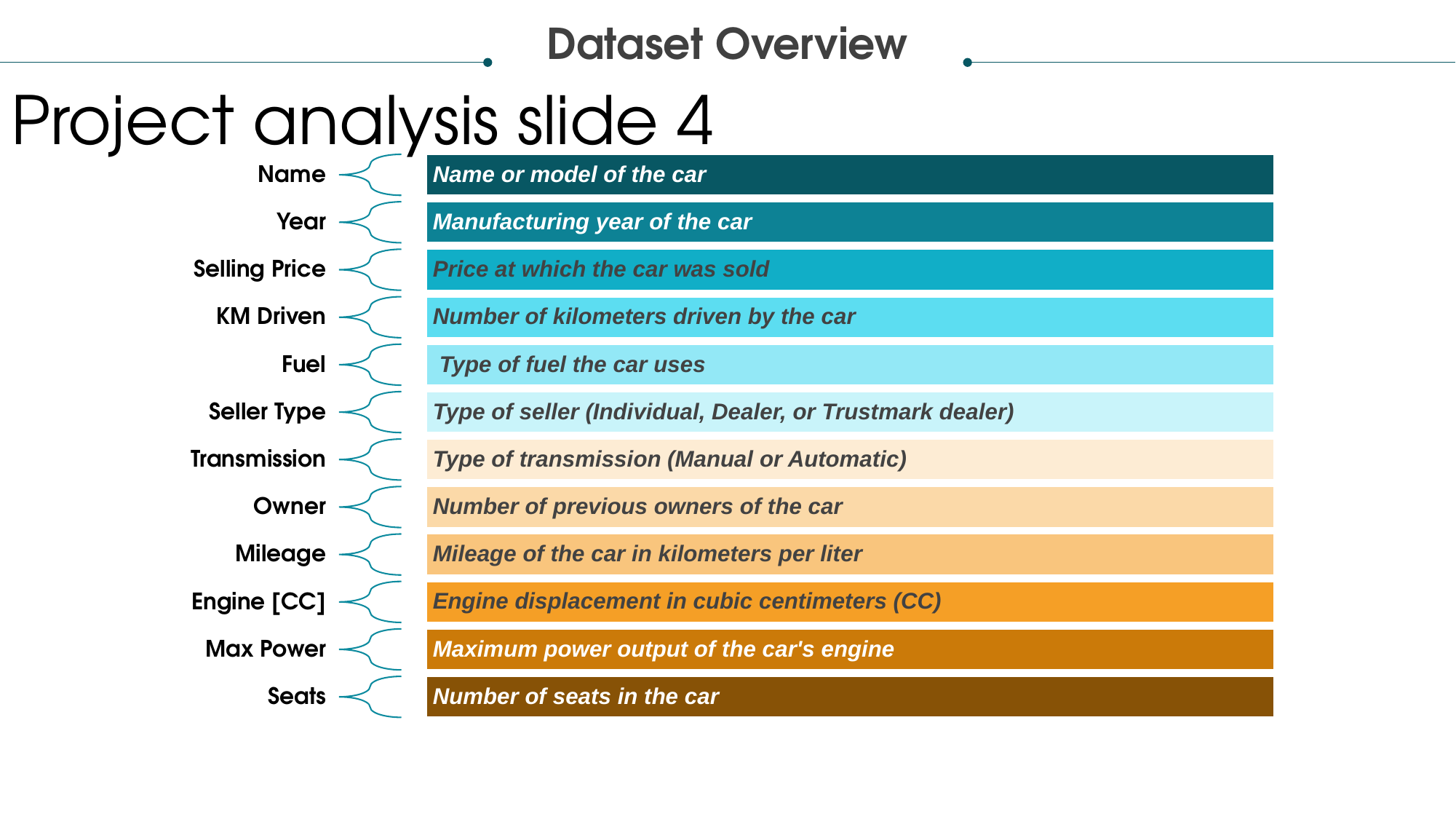

Dataset Overview
Project analysis slide 4
Name
Name or model of the car
Year
Manufacturing year of the car
Selling Price
Price at which the car was sold
KM Driven
Number of kilometers driven by the car
Fuel
 Type of fuel the car uses
Seller Type
Type of seller (Individual, Dealer, or Trustmark dealer)
Transmission
Type of transmission (Manual or Automatic)
Owner
Number of previous owners of the car
Mileage
Mileage of the car in kilometers per liter
Engine [CC]
Engine displacement in cubic centimeters (CC)
Max Power
Maximum power output of the car's engine
Seats
Number of seats in the car